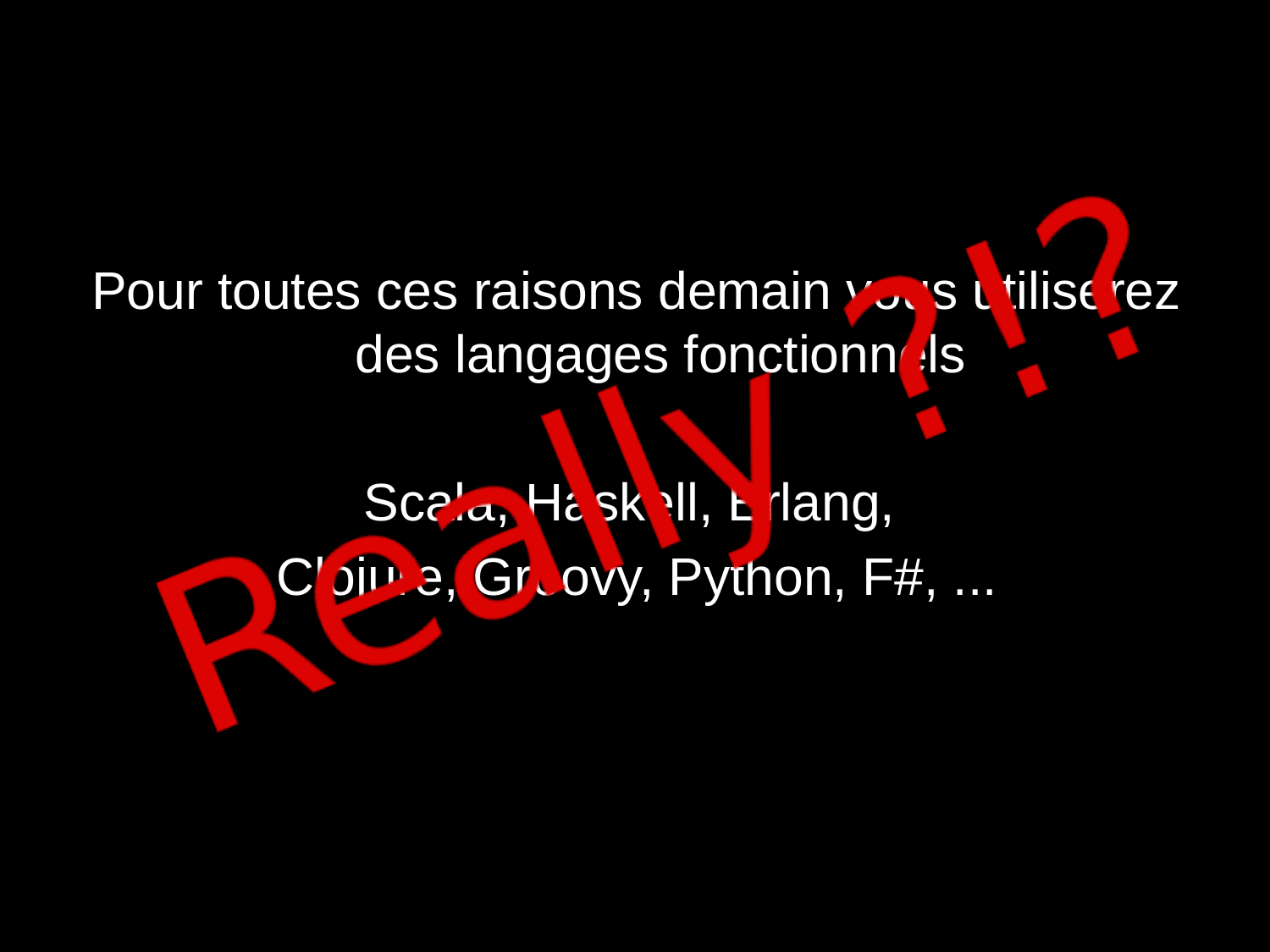

Pour toutes ces raisons demain vous utiliserez des langages fonctionnels

Scala, Haskell, Erlang,
Clojure, Groovy, Python, F#, ...